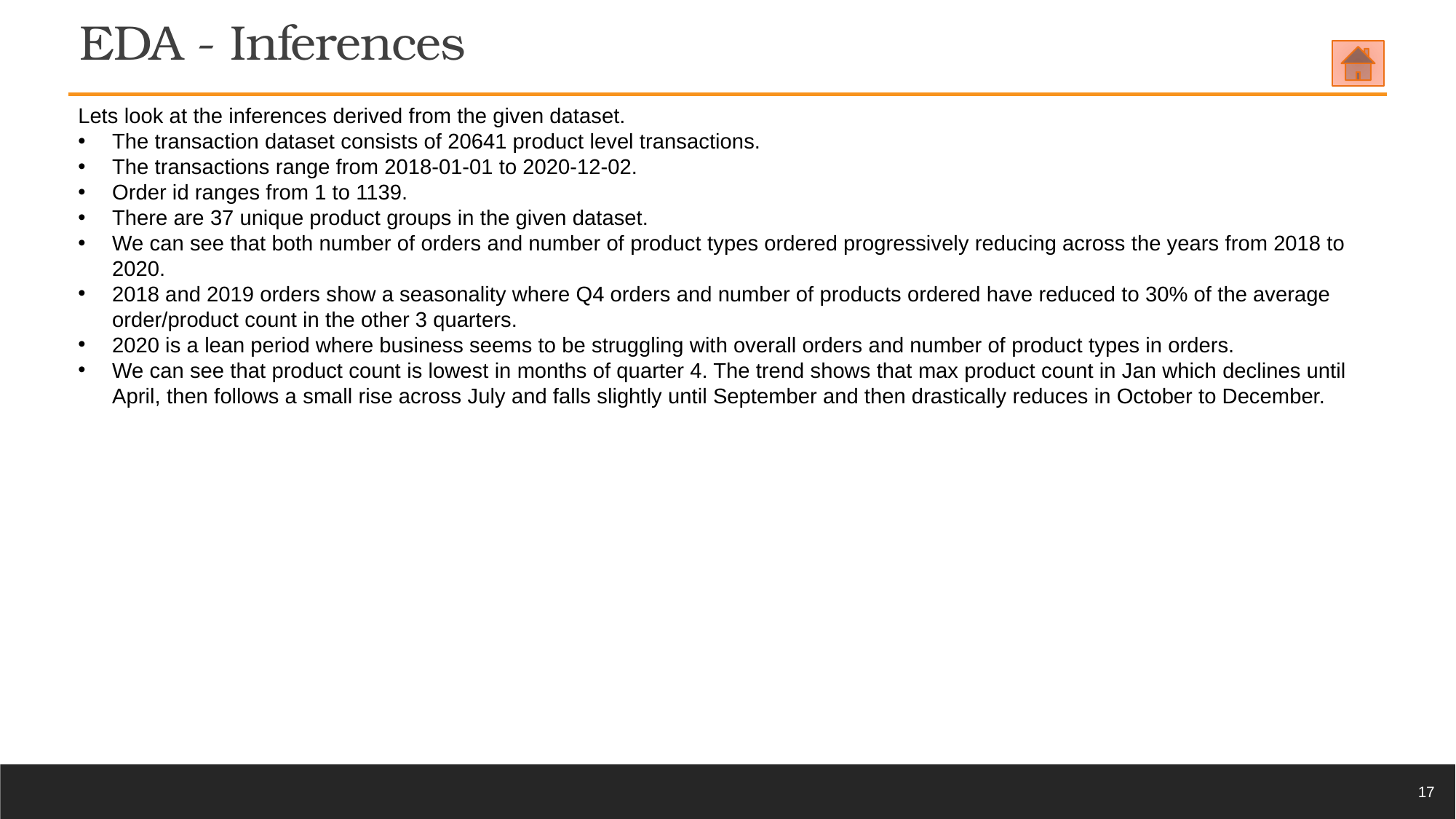

EDA - Inferences

Lets look at the inferences derived from the given dataset.
The transaction dataset consists of 20641 product level transactions.
The transactions range from 2018-01-01 to 2020-12-02.
Order id ranges from 1 to 1139.
There are 37 unique product groups in the given dataset.
We can see that both number of orders and number of product types ordered progressively reducing across the years from 2018 to 2020.
2018 and 2019 orders show a seasonality where Q4 orders and number of products ordered have reduced to 30% of the average order/product count in the other 3 quarters.
2020 is a lean period where business seems to be struggling with overall orders and number of product types in orders.
We can see that product count is lowest in months of quarter 4. The trend shows that max product count in Jan which declines until April, then follows a small rise across July and falls slightly until September and then drastically reduces in October to December.

17